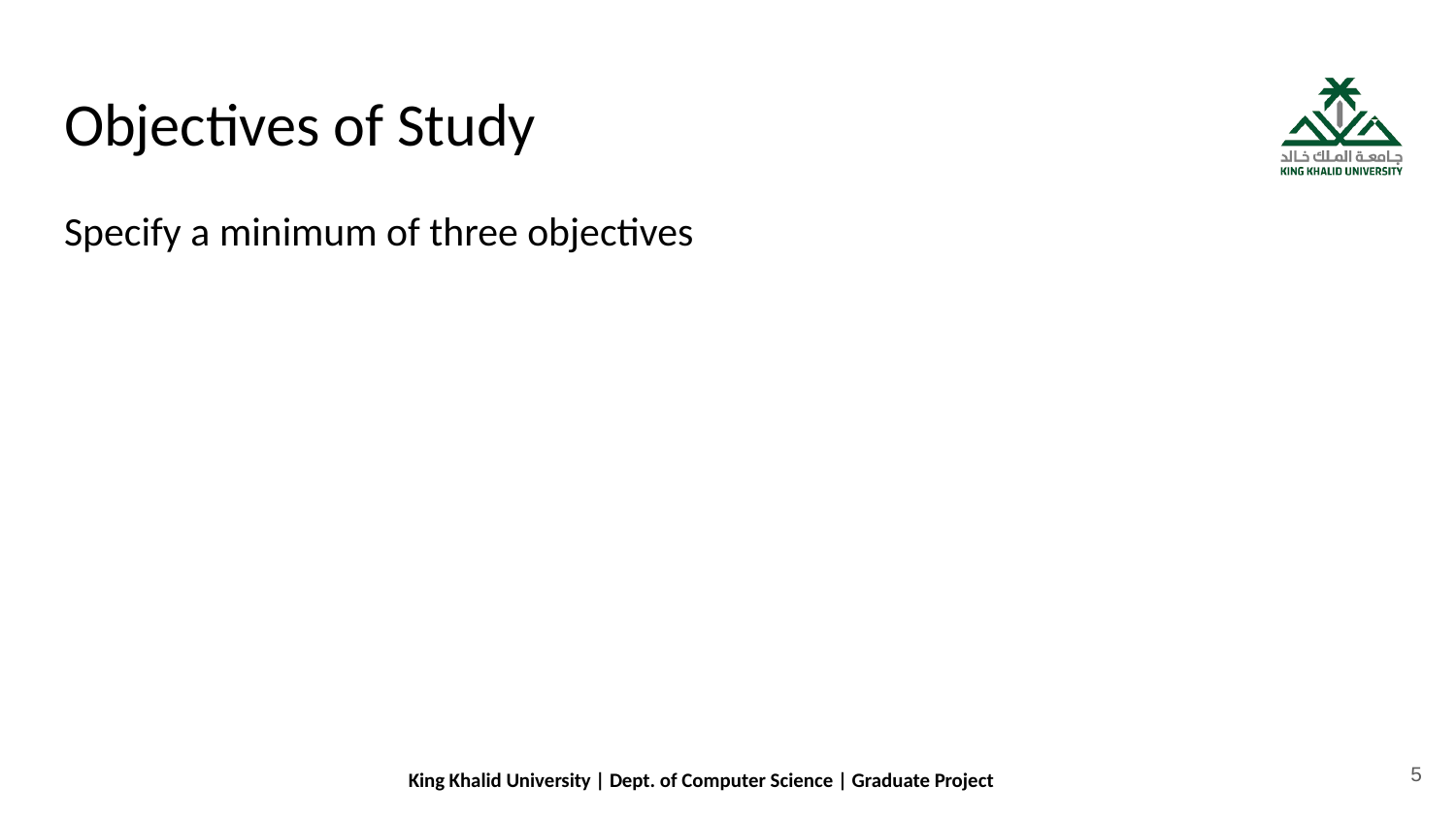

# Objectives of Study
Specify a minimum of three objectives
5